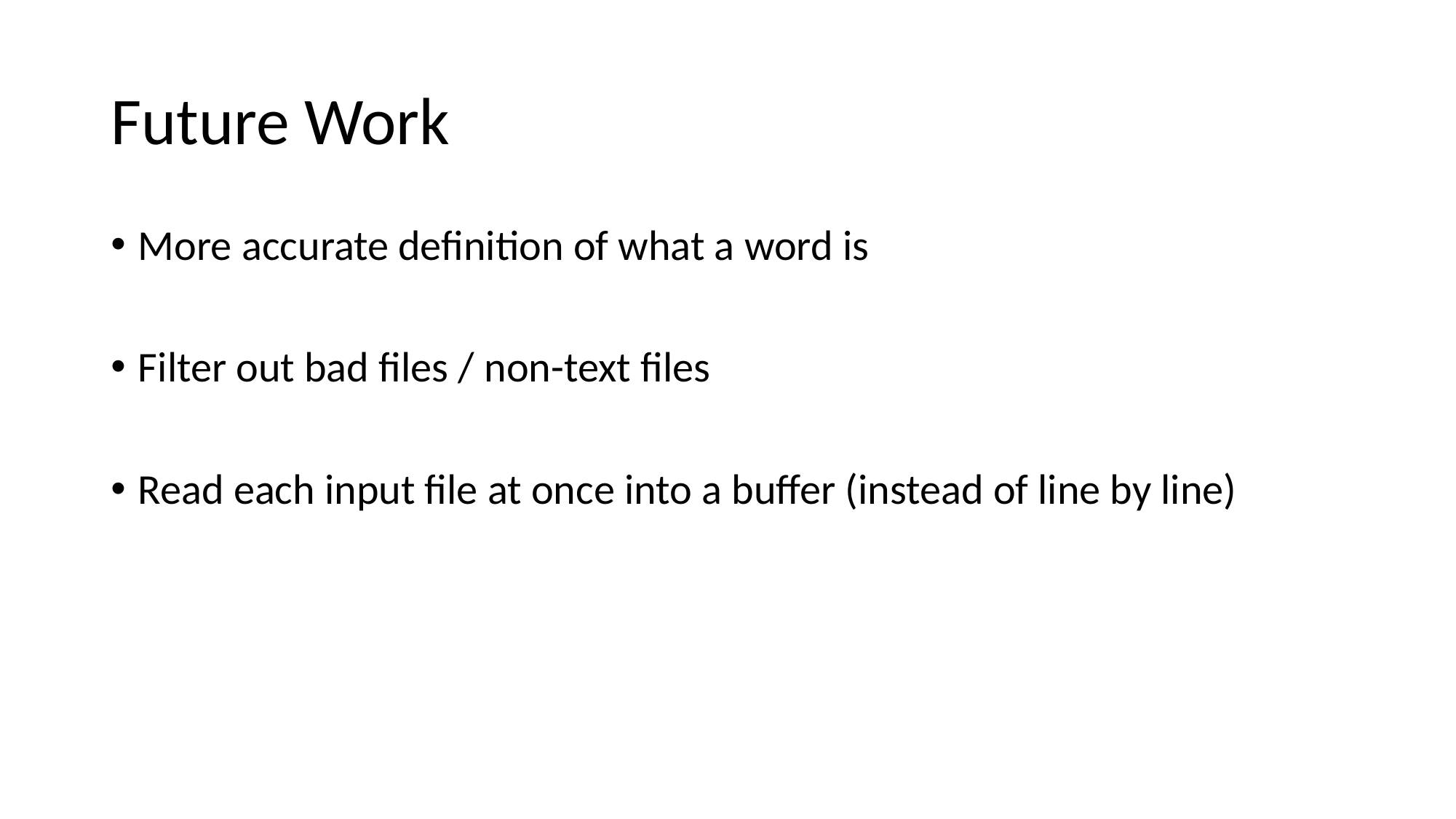

# Future Work
More accurate definition of what a word is

Filter out bad files / non-text files

Read each input file at once into a buffer (instead of line by line)